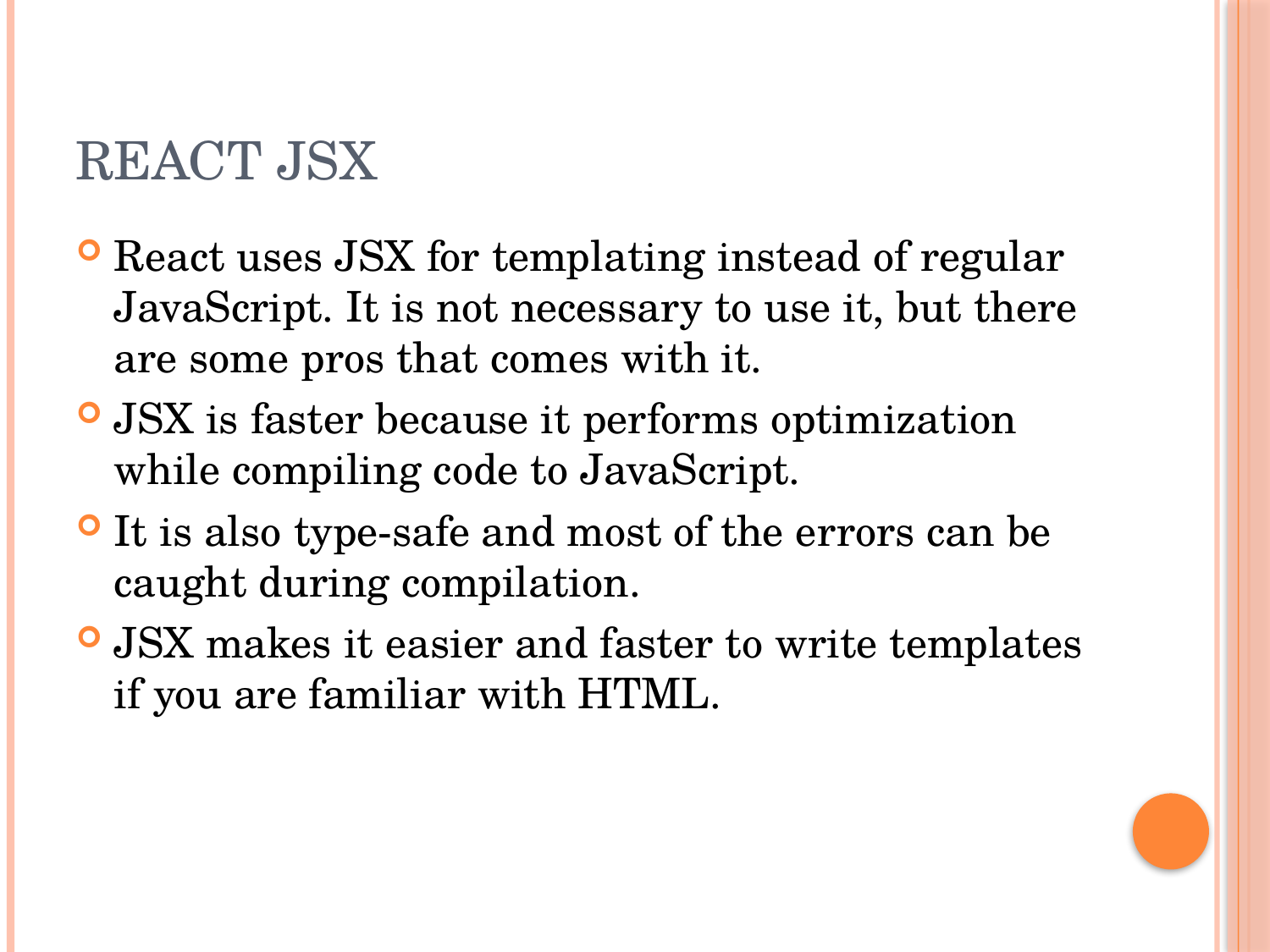

# React JSX
React uses JSX for templating instead of regular JavaScript. It is not necessary to use it, but there are some pros that comes with it.
JSX is faster because it performs optimization while compiling code to JavaScript.
It is also type-safe and most of the errors can be caught during compilation.
JSX makes it easier and faster to write templates if you are familiar with HTML.